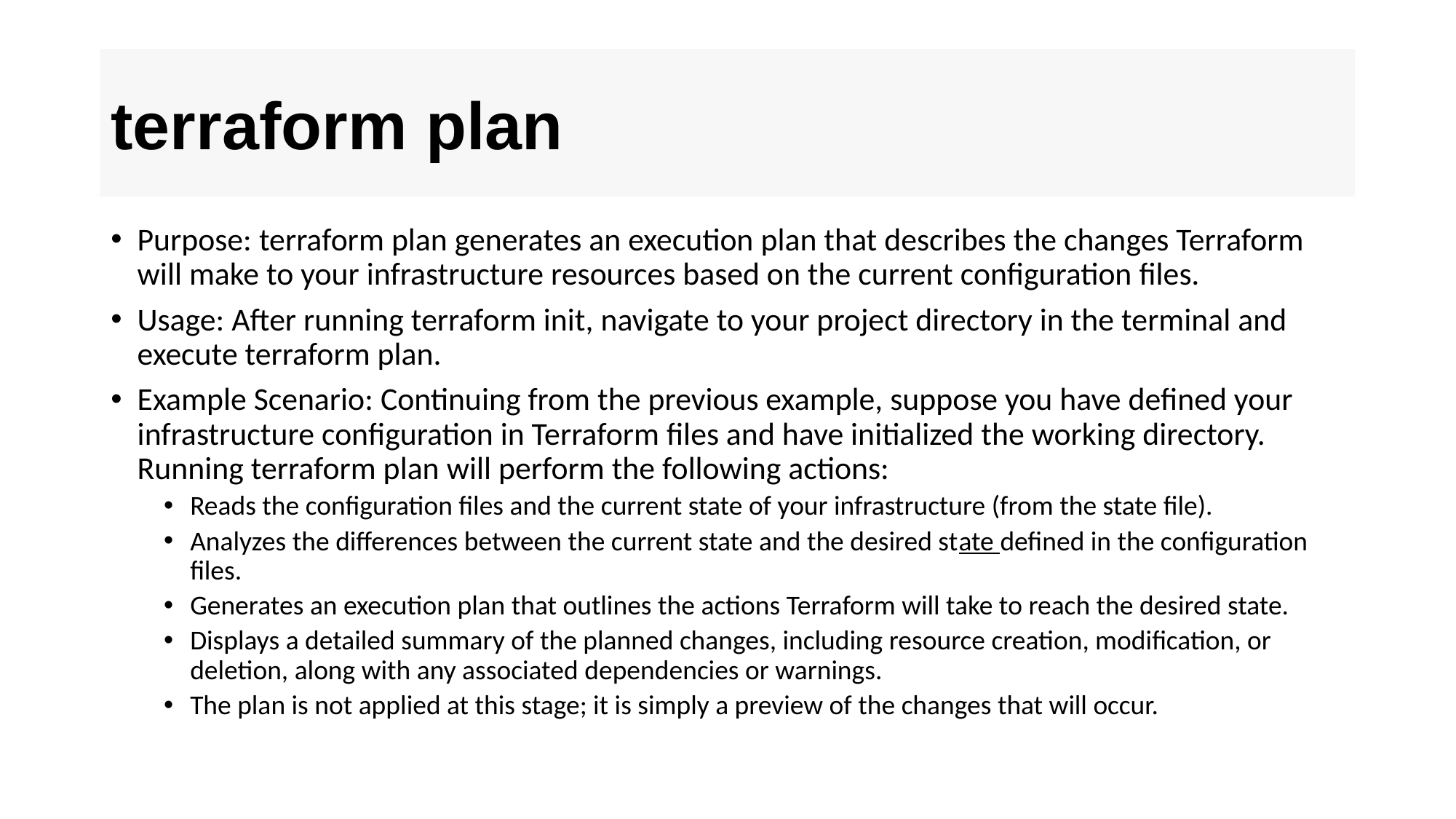

# terraform plan
Purpose: terraform plan generates an execution plan that describes the changes Terraform will make to your infrastructure resources based on the current configuration files.
Usage: After running terraform init, navigate to your project directory in the terminal and execute terraform plan.
Example Scenario: Continuing from the previous example, suppose you have defined your infrastructure configuration in Terraform files and have initialized the working directory. Running terraform plan will perform the following actions:
Reads the configuration files and the current state of your infrastructure (from the state file).
Analyzes the differences between the current state and the desired state defined in the configuration files.
Generates an execution plan that outlines the actions Terraform will take to reach the desired state.
Displays a detailed summary of the planned changes, including resource creation, modification, or deletion, along with any associated dependencies or warnings.
The plan is not applied at this stage; it is simply a preview of the changes that will occur.